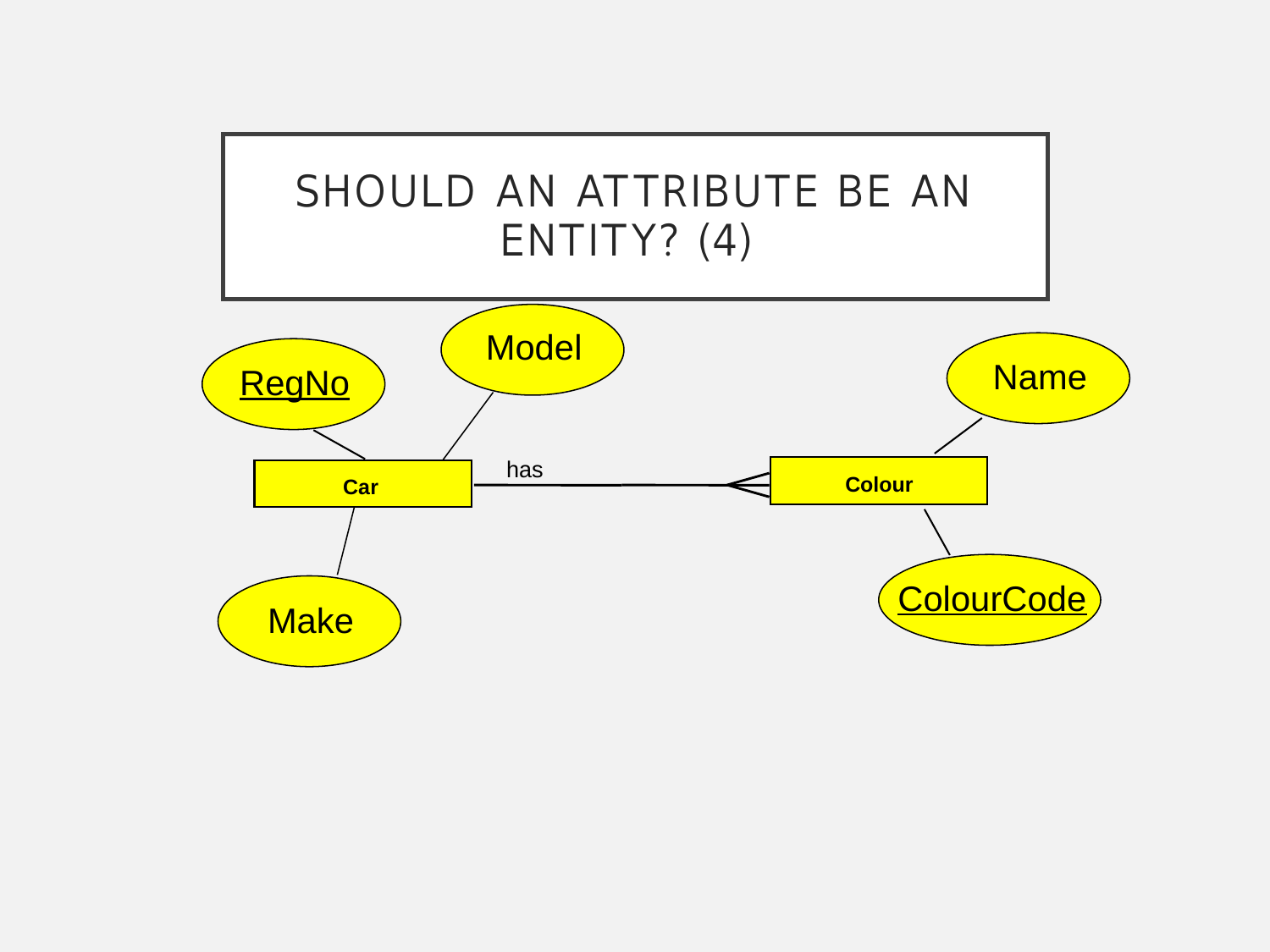

# Should an attribute be an entity? (4)

Model

Name

has

Colour

ColourCode

RegNo

Car

Make